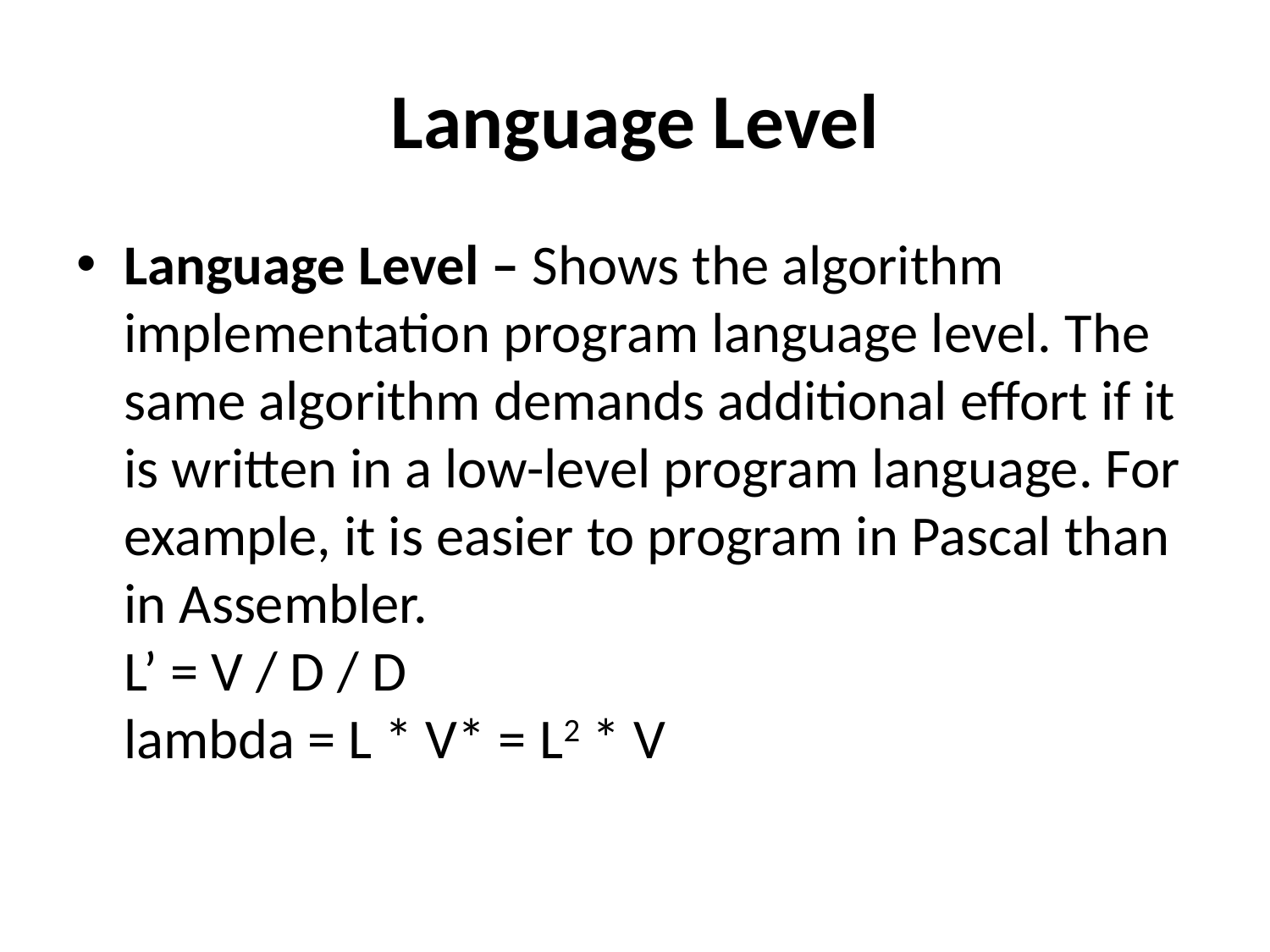

# Language Level
Language Level – Shows the algorithm implementation program language level. The same algorithm demands additional effort if it is written in a low-level program language. For example, it is easier to program in Pascal than in Assembler.
L’ = V / D / D
lambda = L * V* = L2 * V